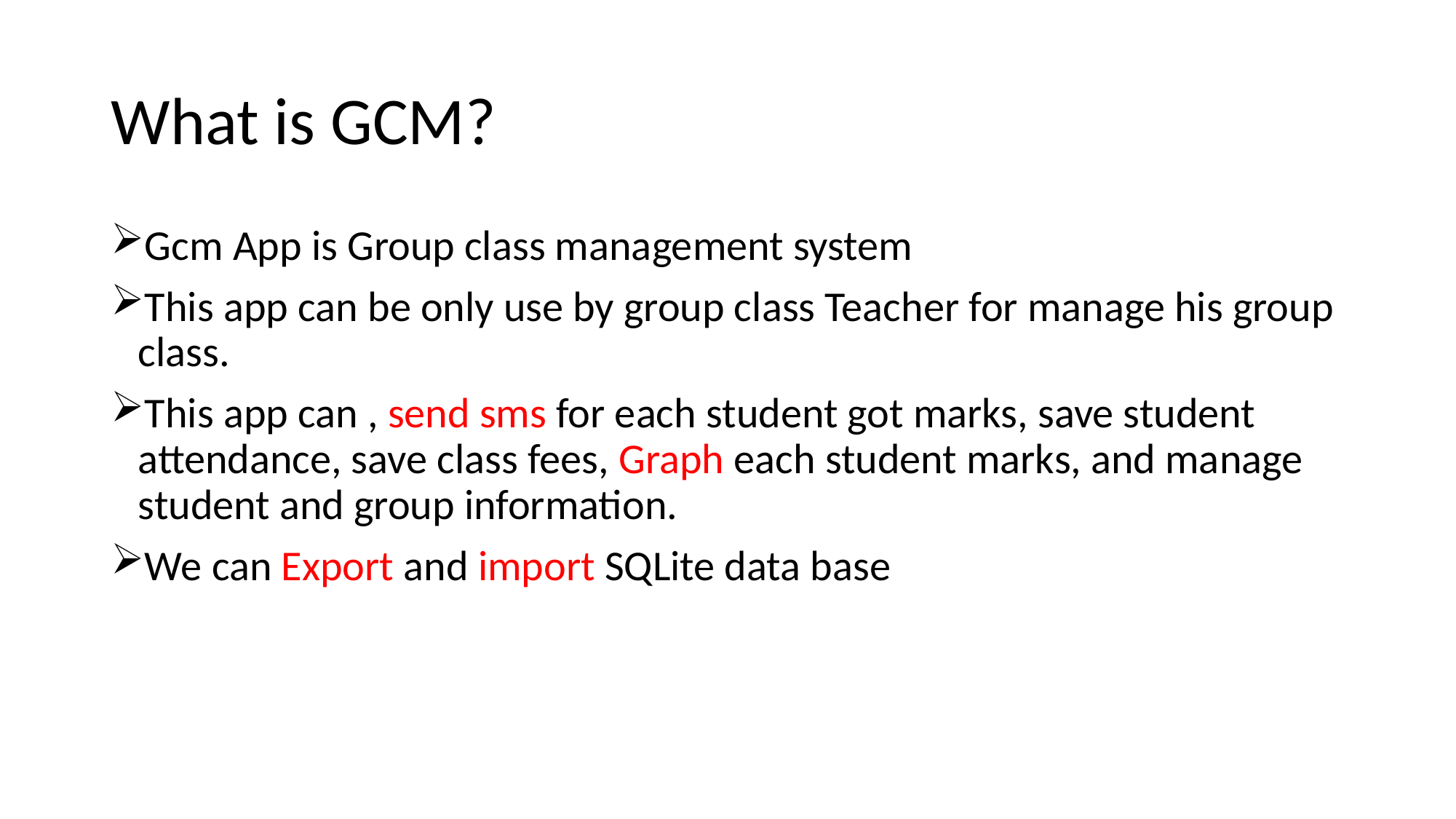

# What is GCM?
Gcm App is Group class management system
This app can be only use by group class Teacher for manage his group class.
This app can , send sms for each student got marks, save student attendance, save class fees, Graph each student marks, and manage student and group information.
We can Export and import SQLite data base